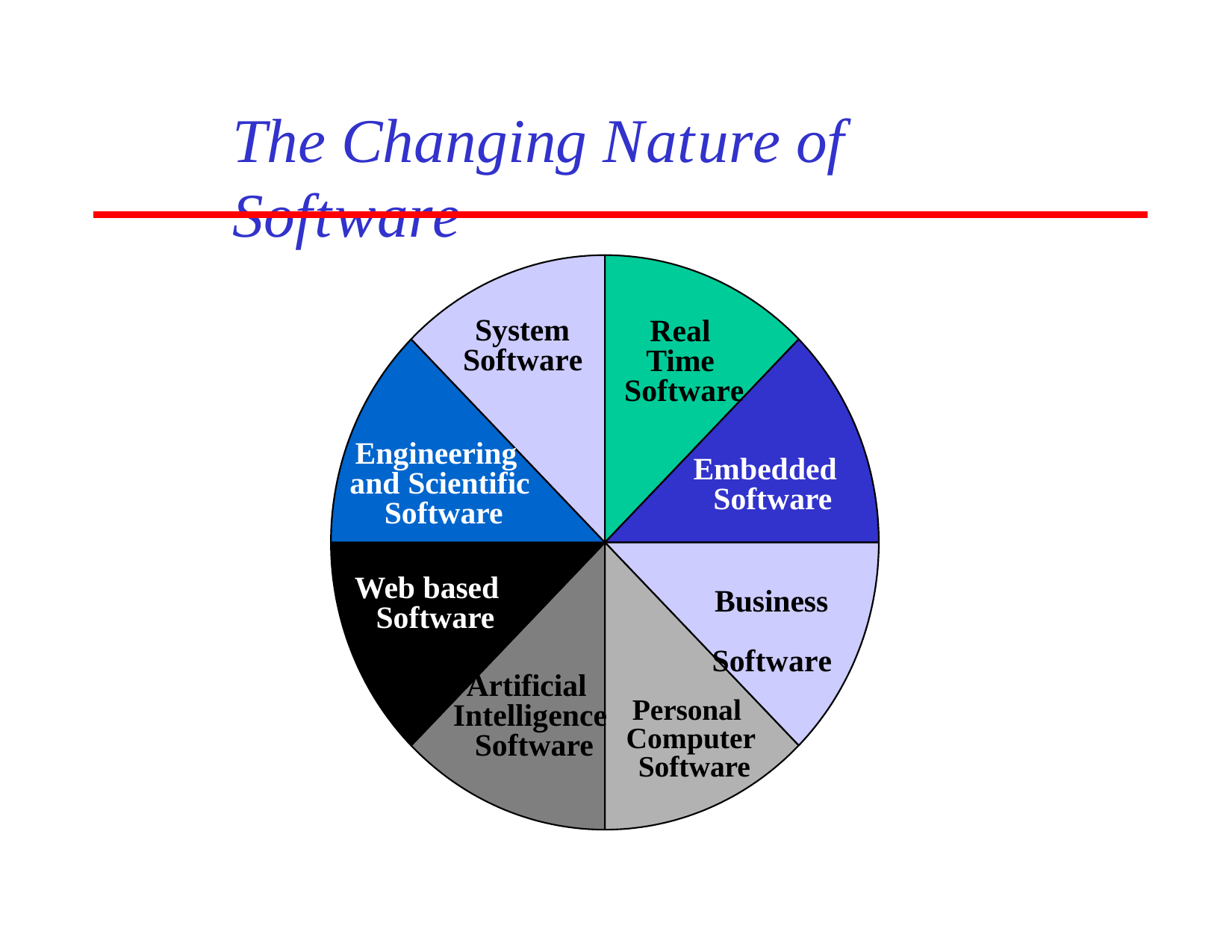

# The Changing Nature of Software

System  Software
Real  Time  Software
Engineering  and Scientific  Software
Embedded  Software
Web based  Software
Business  Software
Artificial  Intelligence  Software
Personal  Computer  Software
34